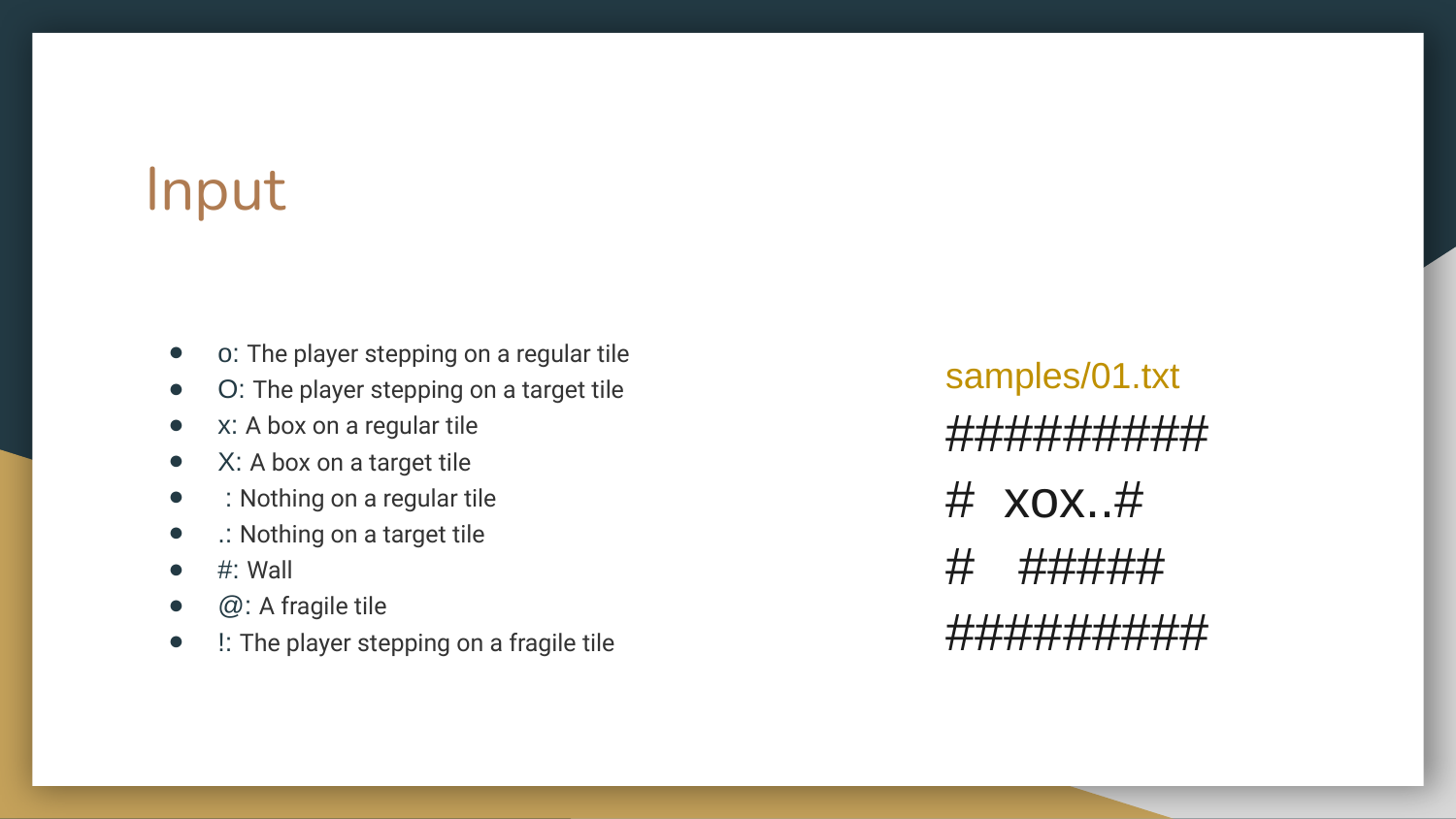

# Input
o: The player stepping on a regular tile
O: The player stepping on a target tile
x: A box on a regular tile
X: A box on a target tile
 : Nothing on a regular tile
.: Nothing on a target tile
#: Wall
@: A fragile tile
!: The player stepping on a fragile tile
samples/01.txt
#########
#  xox..#
#   #####
#########